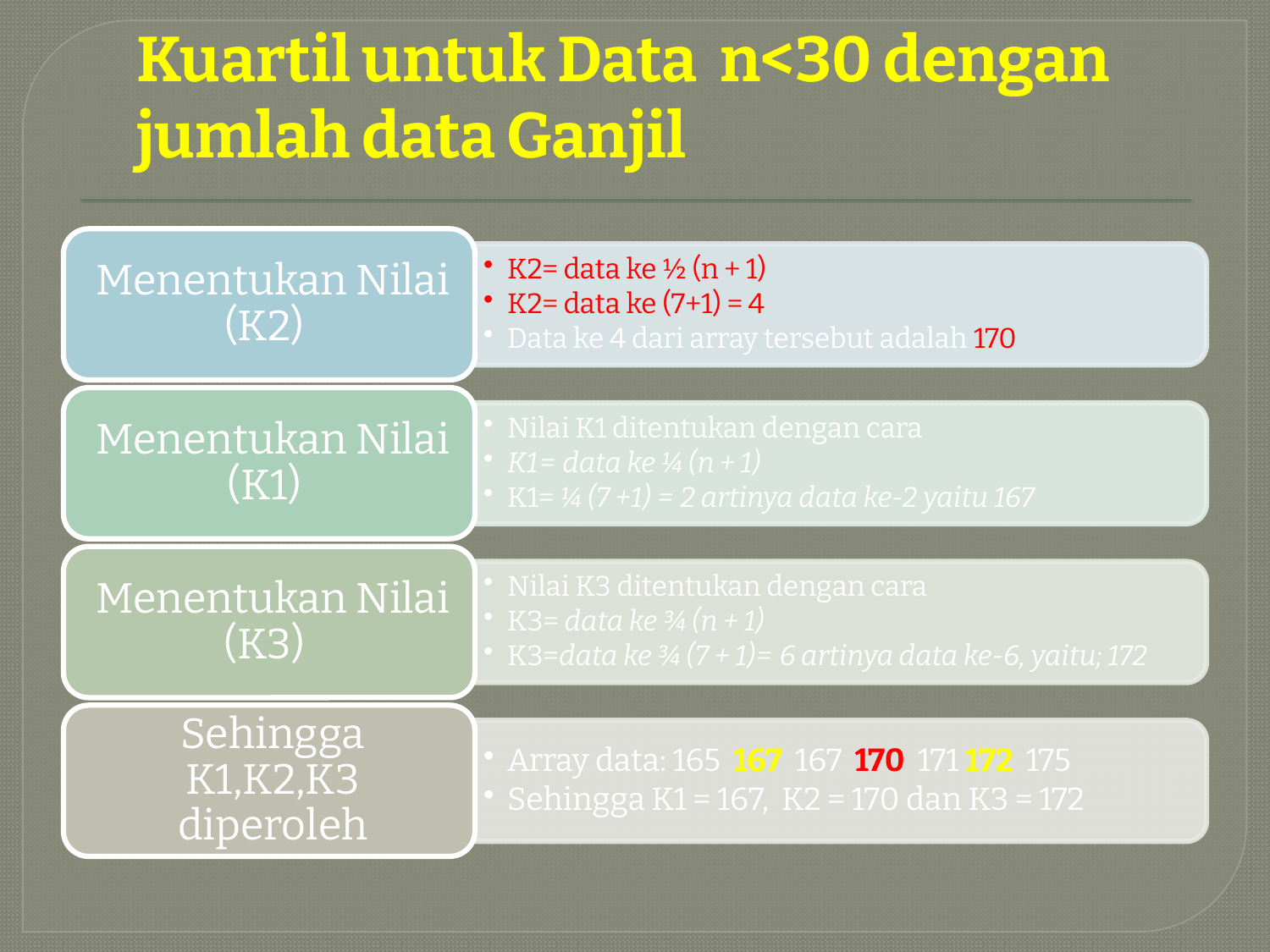

# Kuartil untuk Data  n<30 dengan jumlah data Ganjil
K2= data ke ½ (n + 1)
K2= data ke (7+1) = 4
Data ke 4 dari array tersebut adalah 170
Menentukan Nilai (K2)
Nilai K1 ditentukan dengan cara
K1= data ke ¼ (n + 1)
K1= ¼ (7 +1) = 2 artinya data ke-2 yaitu 167
Menentukan Nilai (K1)
Nilai K3 ditentukan dengan cara
K3= data ke ¾ (n + 1)
K3=data ke ¾ (7 + 1)= 6 artinya data ke-6, yaitu; 172
Menentukan Nilai (K3)
Array data: 165  167  167  170  171 172  175
Sehingga K1 = 167,  K2 = 170 dan K3 = 172
Sehingga K1,K2,K3 diperoleh